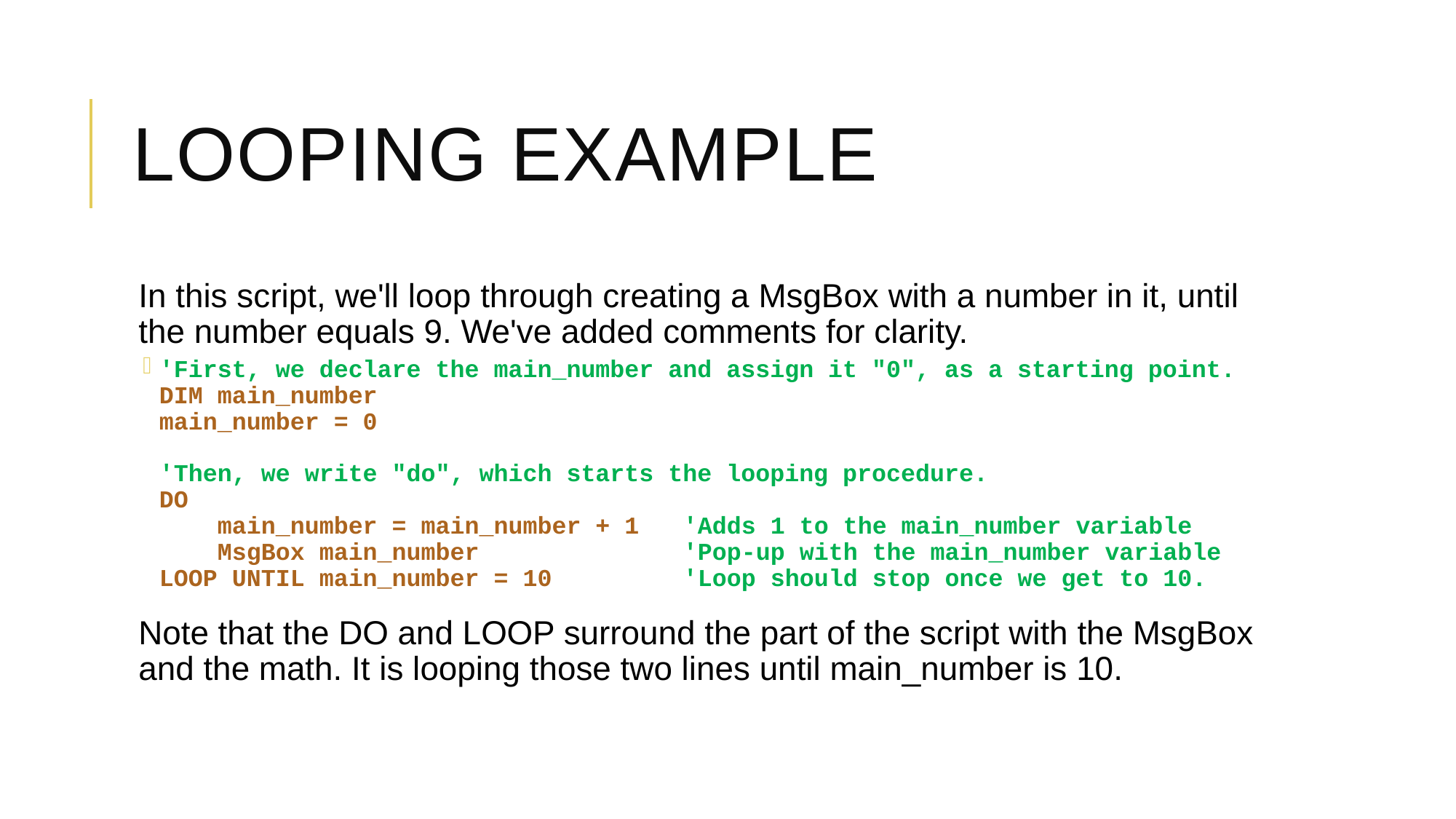

# Looping example
In this script, we'll loop through creating a MsgBox with a number in it, until the number equals 9. We've added comments for clarity.
'First, we declare the main_number and assign it "0", as a starting point.
DIM main_number
main_number = 0
'Then, we write "do", which starts the looping procedure.
DO
    main_number = main_number + 1   'Adds 1 to the main_number variable
    MsgBox main_number              'Pop-up with the main_number variable
LOOP UNTIL main_number = 10         'Loop should stop once we get to 10.
Note that the DO and LOOP surround the part of the script with the MsgBox and the math. It is looping those two lines until main_number is 10.